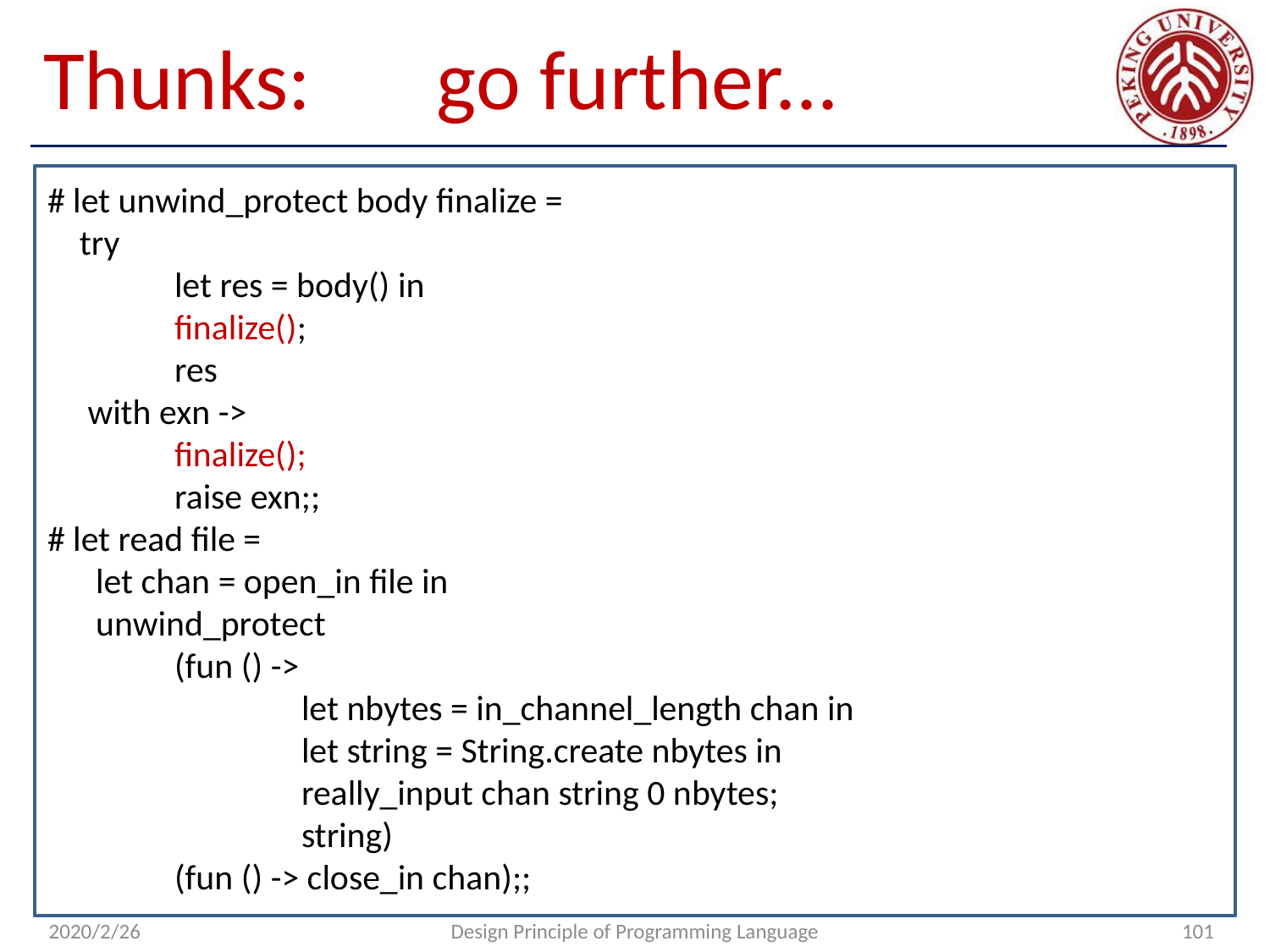

# Thunks:　go further...

# let unwind_protect body finalize =
    try
	let res = body() in
	finalize();
	res
     with exn ->
	finalize();
	raise exn;;
# let read file =
      let chan = open_in file in
      unwind_protect
	(fun () ->
		let nbytes = in_channel_length chan in
		let string = String.create nbytes in
		really_input chan string 0 nbytes;
		string)
	(fun () -> close_in chan);;
2020/2/26
Design Principle of Programming Language
101